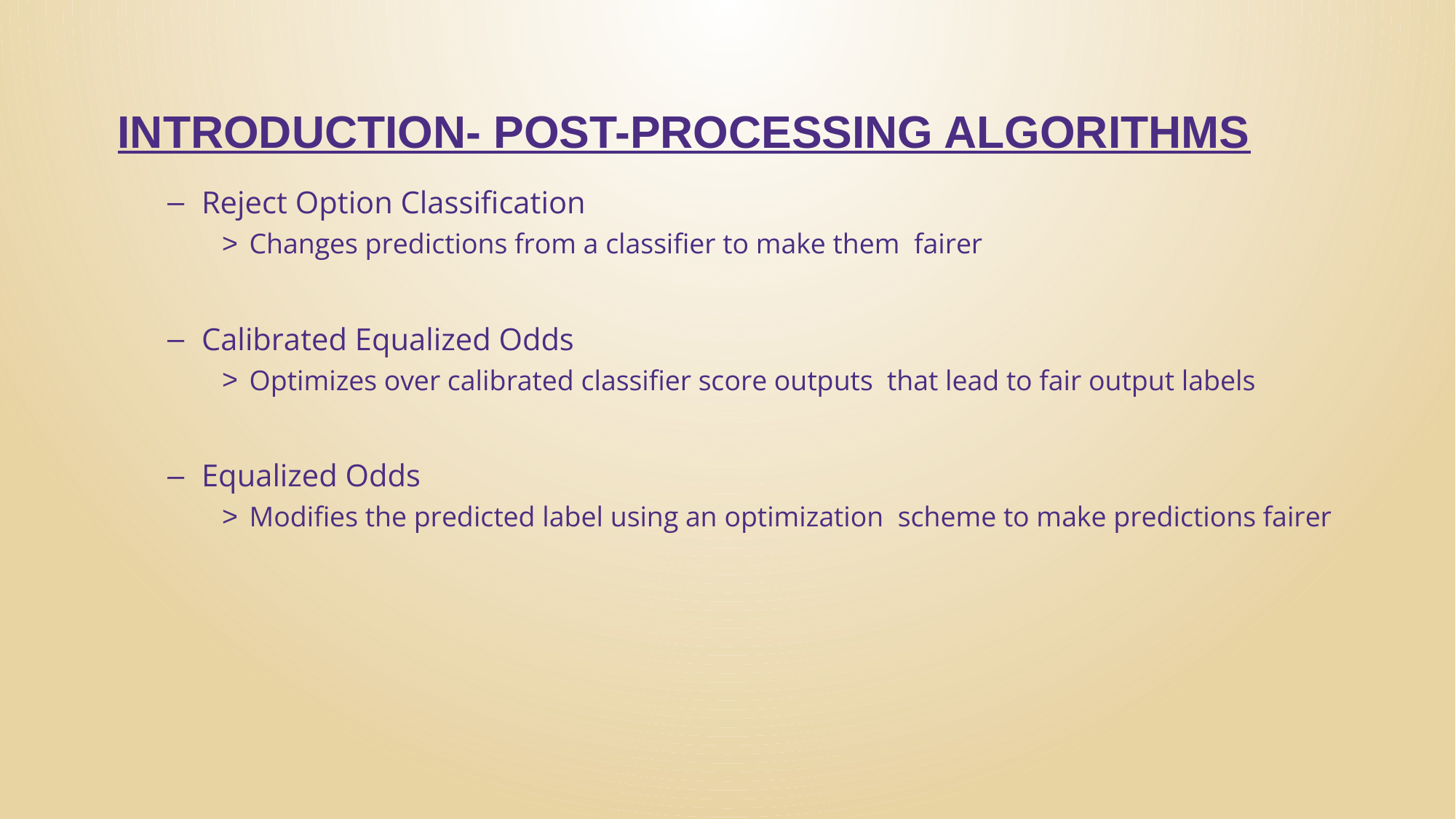

# INTRODUCTION- POST-PROCESSING ALGORITHMS
Reject Option Classification
Changes predictions from a classifier to make them  fairer

Calibrated Equalized Odds
Optimizes over calibrated classifier score outputs  that lead to fair output labels

Equalized Odds
Modifies the predicted label using an optimization  scheme to make predictions fairer